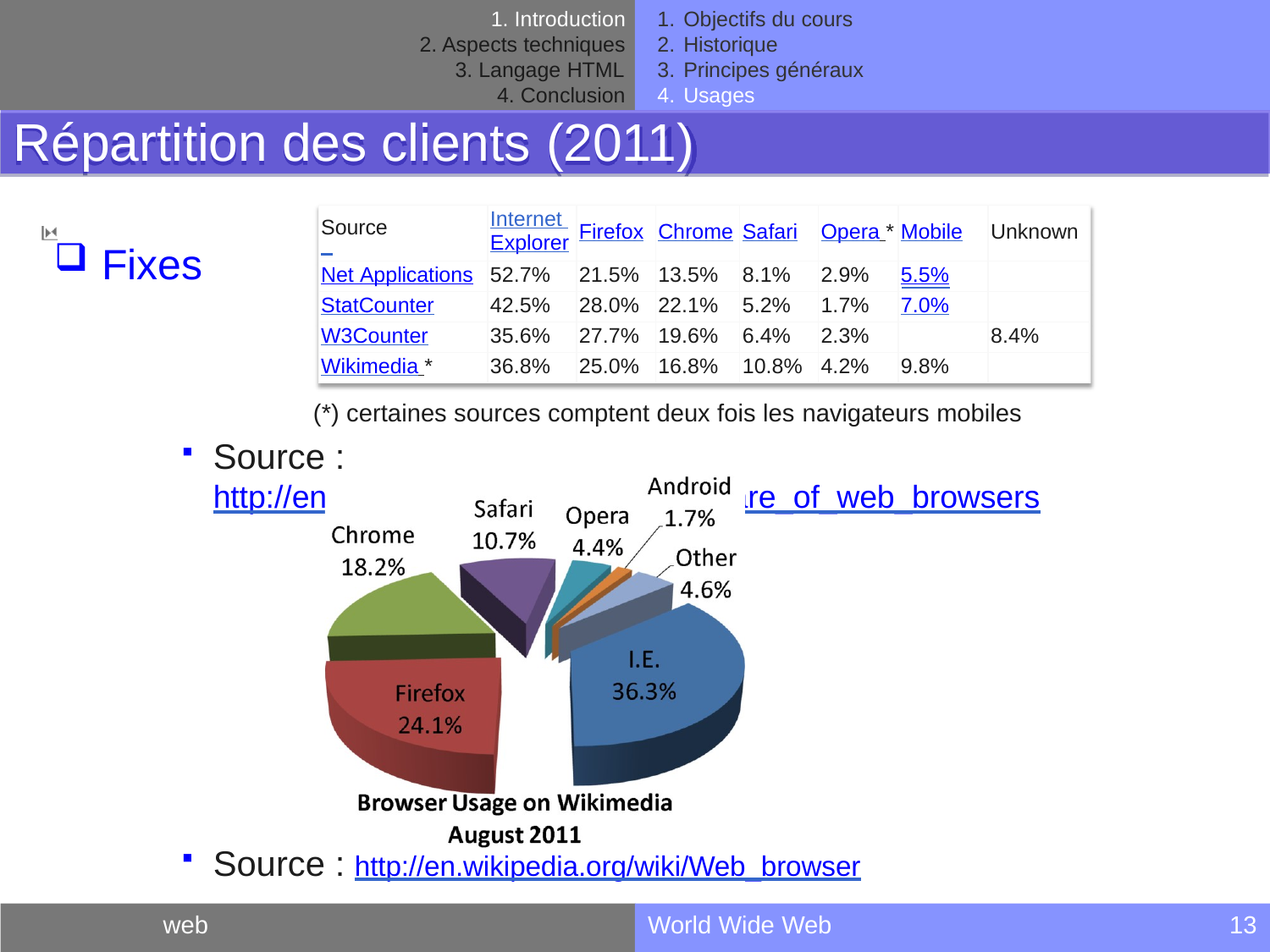

Introduction
Aspects techniques
Langage HTML
Conclusion
Objectifs du cours
Historique
Principes généraux
Usages

Répartition des clients (2011)

Fixes

| Source | Internet Explorer | Firefox | Chrome | Safari | Opera \* | Mobile | Unknown |
| --- | --- | --- | --- | --- | --- | --- | --- |
| Net Applications | 52.7% | 21.5% | 13.5% | 8.1% | 2.9% | 5.5% |  |
| StatCounter | 42.5% | 28.0% | 22.1% | 5.2% | 1.7% | 7.0% |  |
| W3Counter | 35.6% | 27.7% | 19.6% | 6.4% | 2.3% |  | 8.4% |
| Wikimedia \* | 36.8% | 25.0% | 16.8% | 10.8% | 4.2% | 9.8% |  |

(*) certaines sources comptent deux fois les navigateurs mobiles
Source : http://en.wikipedia.org/wiki/Usage_share_of_web_browsers

Source : http://en.wikipedia.org/wiki/Web_browser

web
World Wide Web
13